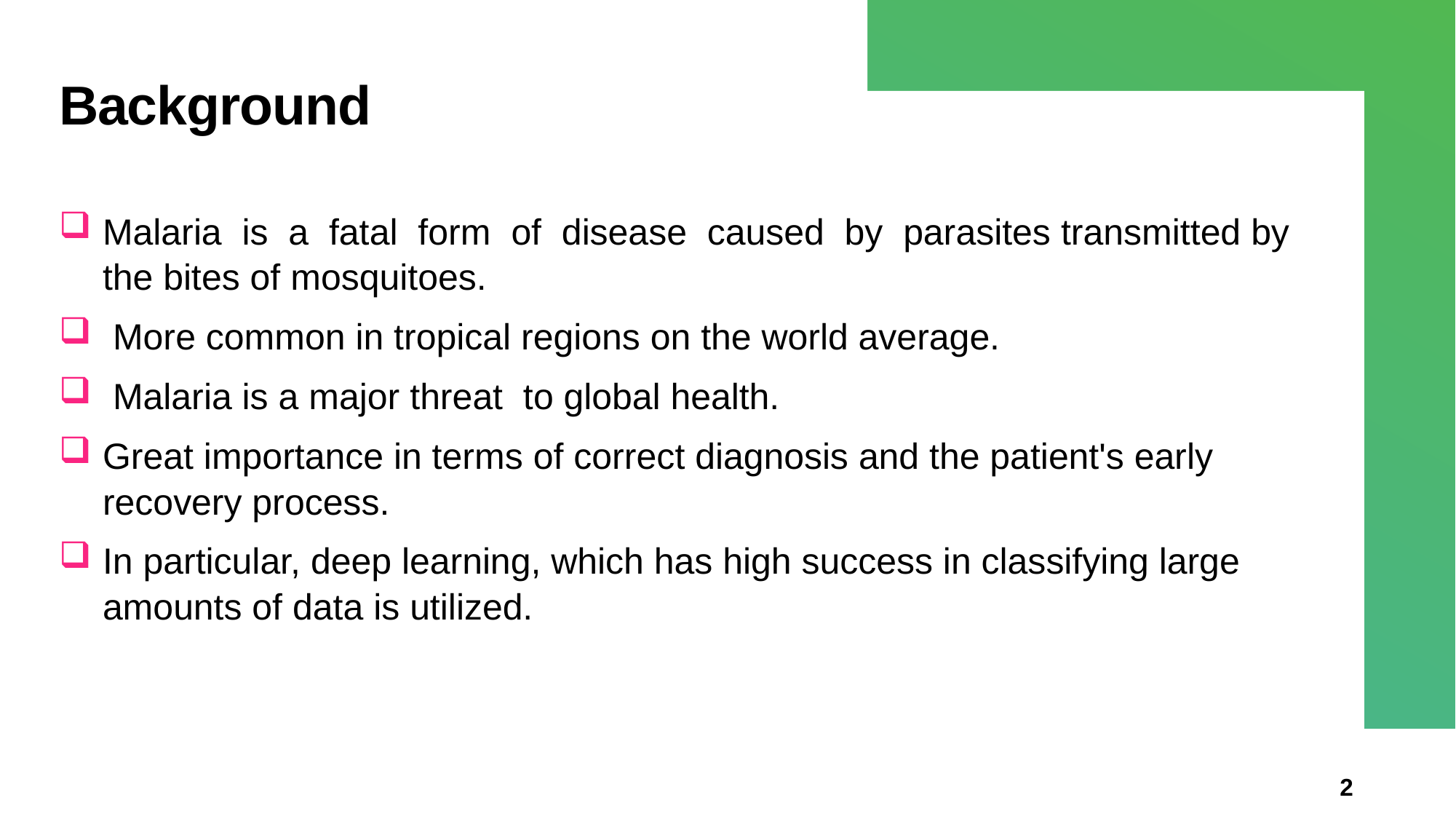

# Background

Malaria  is  a  fatal  form  of  disease  caused  by  parasites transmitted by the bites of mosquitoes.
 More common in tropical regions on the world average.
 Malaria is a major threat  to global health.
Great importance in terms of correct diagnosis and the patient's early recovery process.
In particular, deep learning, which has high success in classifying large amounts of data is utilized.

2